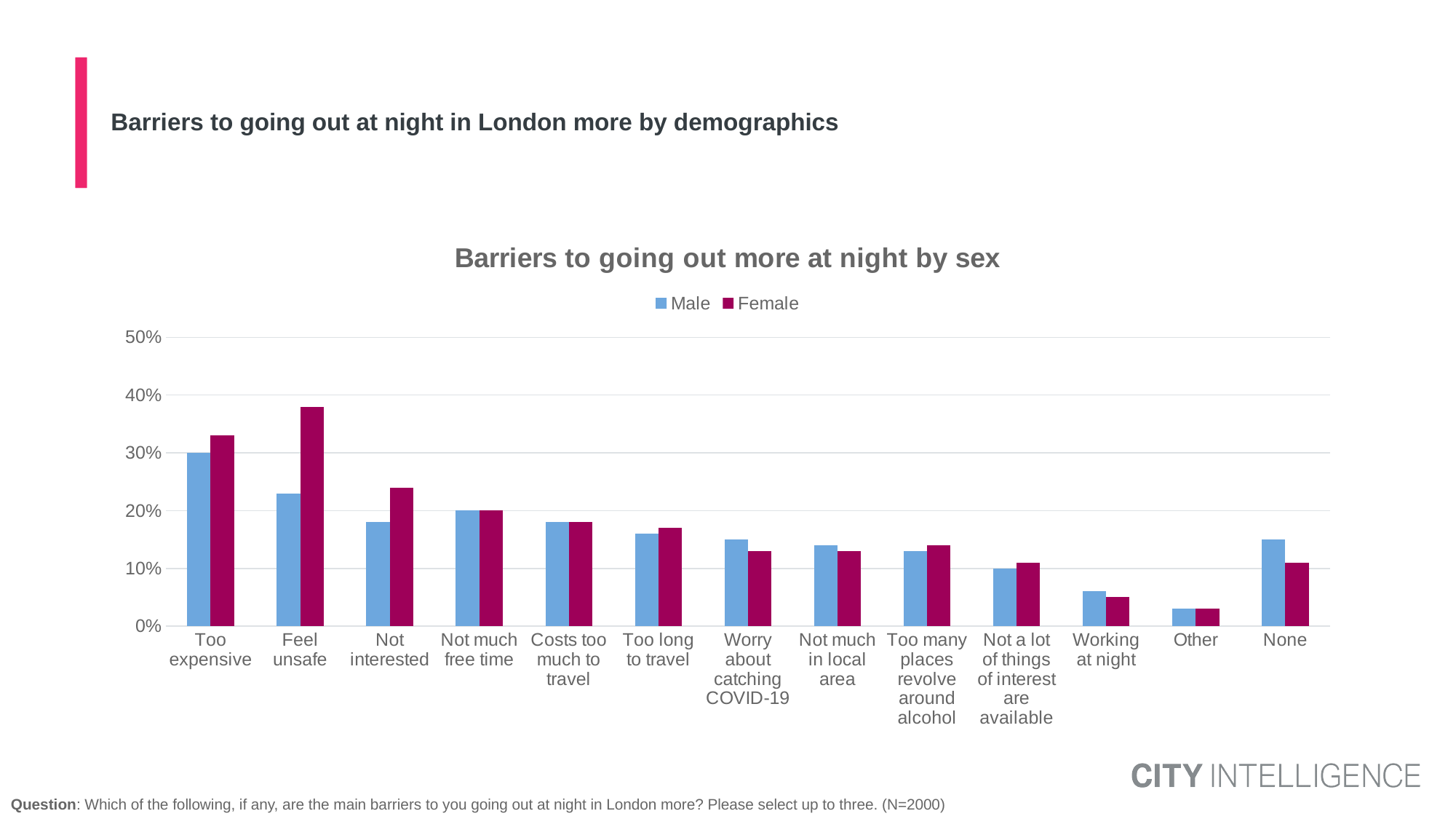

# Barriers to going out at night in London more by demographics

### Chart: Barriers to going out more at night by sex

| Category | Male | Female |
|---|---|---|
| Too expensive | 0.3 | 0.33 |
| Feel unsafe | 0.23 | 0.38 |
| Not interested | 0.18 | 0.24 |
| Not much free time | 0.2 | 0.2 |
| Costs too much to travel | 0.18 | 0.18 |
| Too long to travel | 0.16 | 0.17 |
| Worry about catching COVID-19 | 0.15 | 0.13 |
| Not much in local area | 0.14 | 0.13 |
| Too many places revolve around alcohol | 0.13 | 0.14 |
| Not a lot of things of interest are available | 0.1 | 0.11 |
| Working at night | 0.06 | 0.05 |
| Other | 0.03 | 0.03 |
| None | 0.15 | 0.11 |
Question: Which of the following, if any, are the main barriers to you going out at night in London more? Please select up to three. (N=2000)